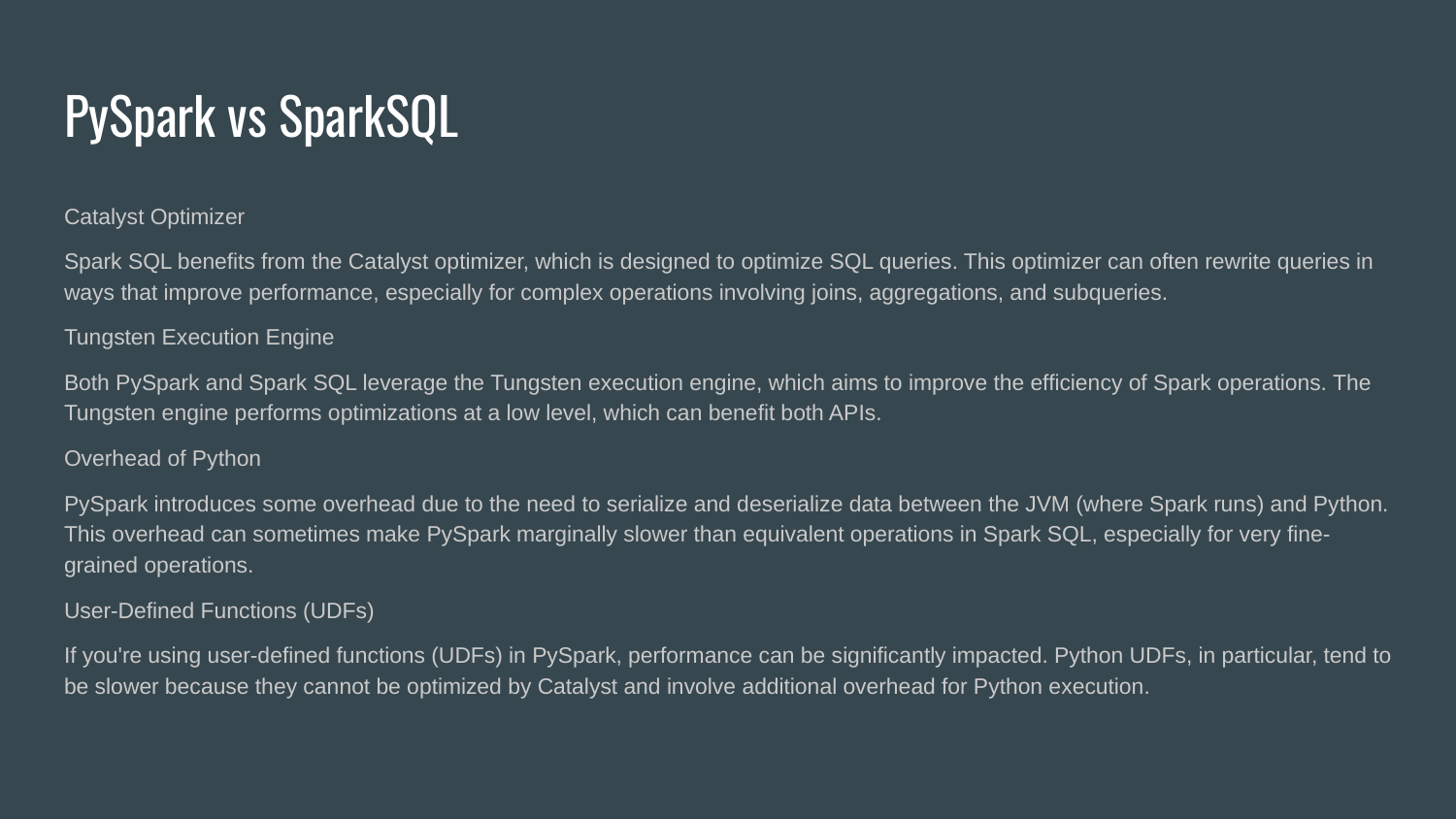

# PySpark vs SparkSQL
Catalyst Optimizer
Spark SQL benefits from the Catalyst optimizer, which is designed to optimize SQL queries. This optimizer can often rewrite queries in ways that improve performance, especially for complex operations involving joins, aggregations, and subqueries.
Tungsten Execution Engine
Both PySpark and Spark SQL leverage the Tungsten execution engine, which aims to improve the efficiency of Spark operations. The Tungsten engine performs optimizations at a low level, which can benefit both APIs.
Overhead of Python
PySpark introduces some overhead due to the need to serialize and deserialize data between the JVM (where Spark runs) and Python. This overhead can sometimes make PySpark marginally slower than equivalent operations in Spark SQL, especially for very fine-grained operations.
User-Defined Functions (UDFs)
If you're using user-defined functions (UDFs) in PySpark, performance can be significantly impacted. Python UDFs, in particular, tend to be slower because they cannot be optimized by Catalyst and involve additional overhead for Python execution.